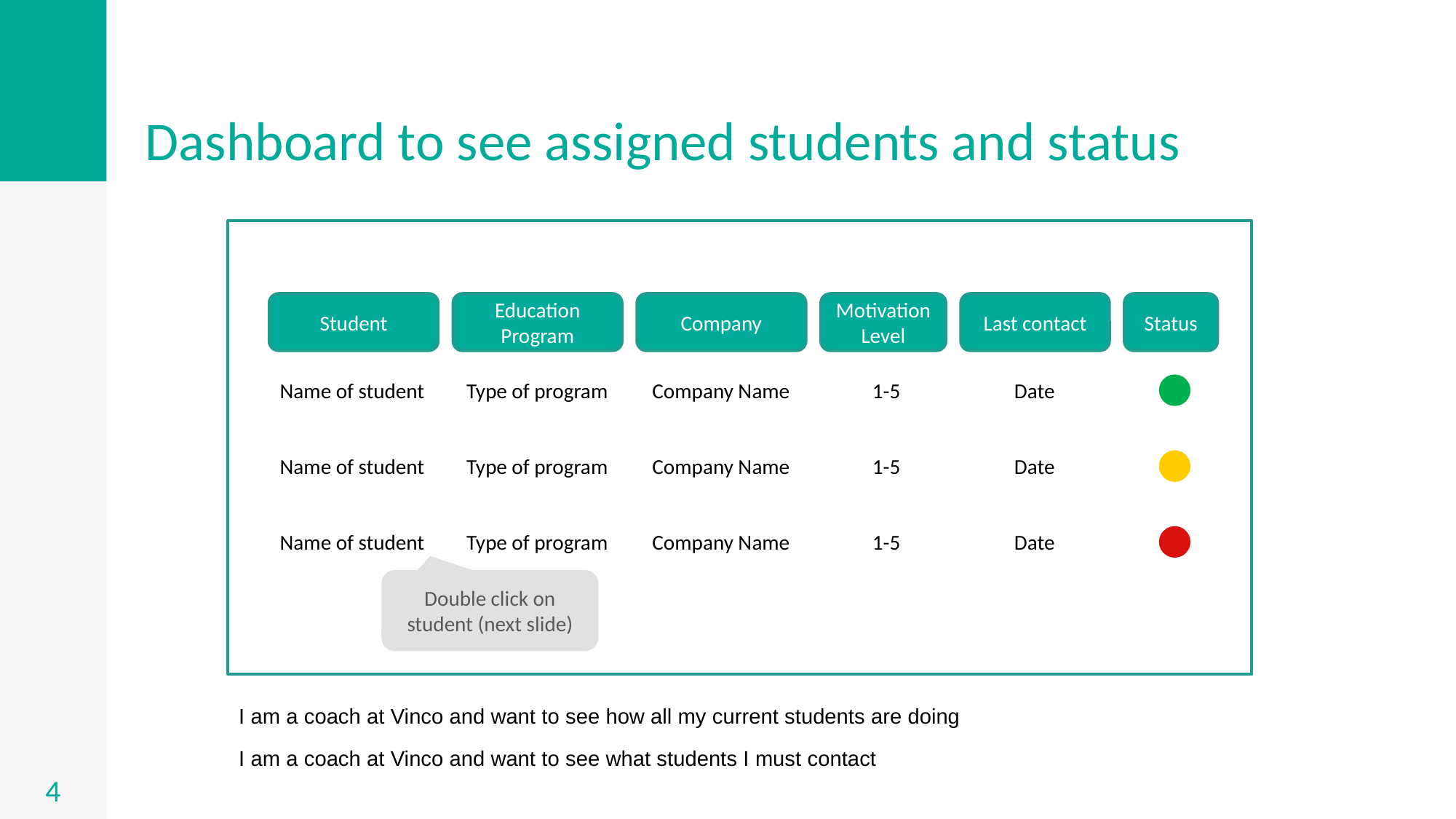

# Dashboard to see assigned students and status

Student
Education Program
Company
Motivation Level
Last contact
Status
Name of student
Type of program
Company Name
1-5
Date

Company Name
Date
Name of student
Type of program
1-5

Company Name
Date
Name of student
Type of program
1-5

4
Double click on student (next slide)
I am a coach at Vinco and want to see how all my current students are doing
I am a coach at Vinco and want to see what students I must contact